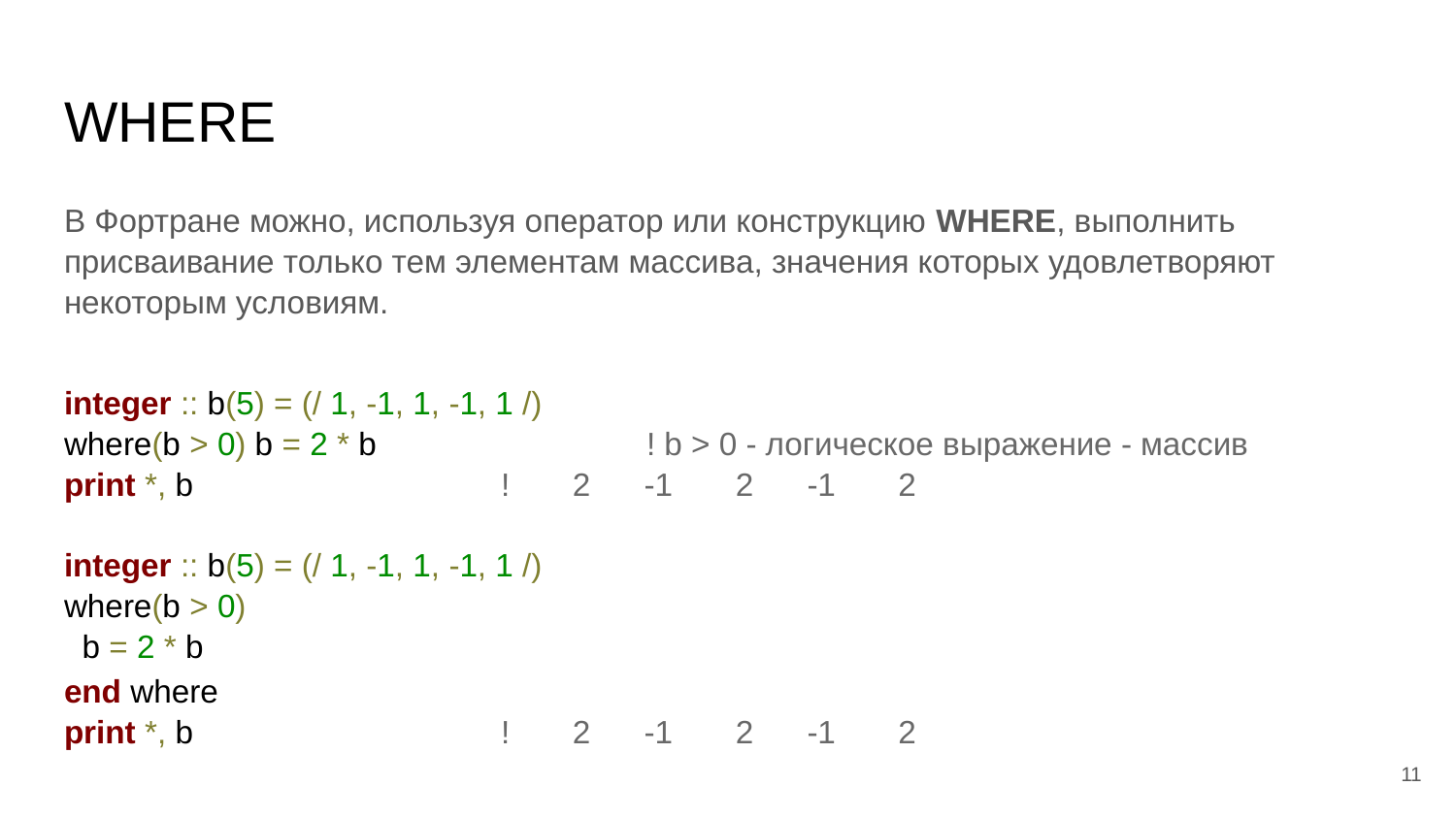

# WHERE
В Фортране можно, используя оператор или конструкцию WHERE, выполнить присваивание только тем элементам массива, значения которых удовлетворяют некоторым условиям.

integer :: b(5) = (/ 1, -1, 1, -1, 1 /)
where(b > 0) b = 2 * b		! b > 0 - логическое выражение - массив
print *, b			!       2      -1       2      -1       2

integer :: b(5) = (/ 1, -1, 1, -1, 1 /)
where(b > 0)
  b = 2 * b
end where
print *, b			!       2      -1       2      -1       2
11